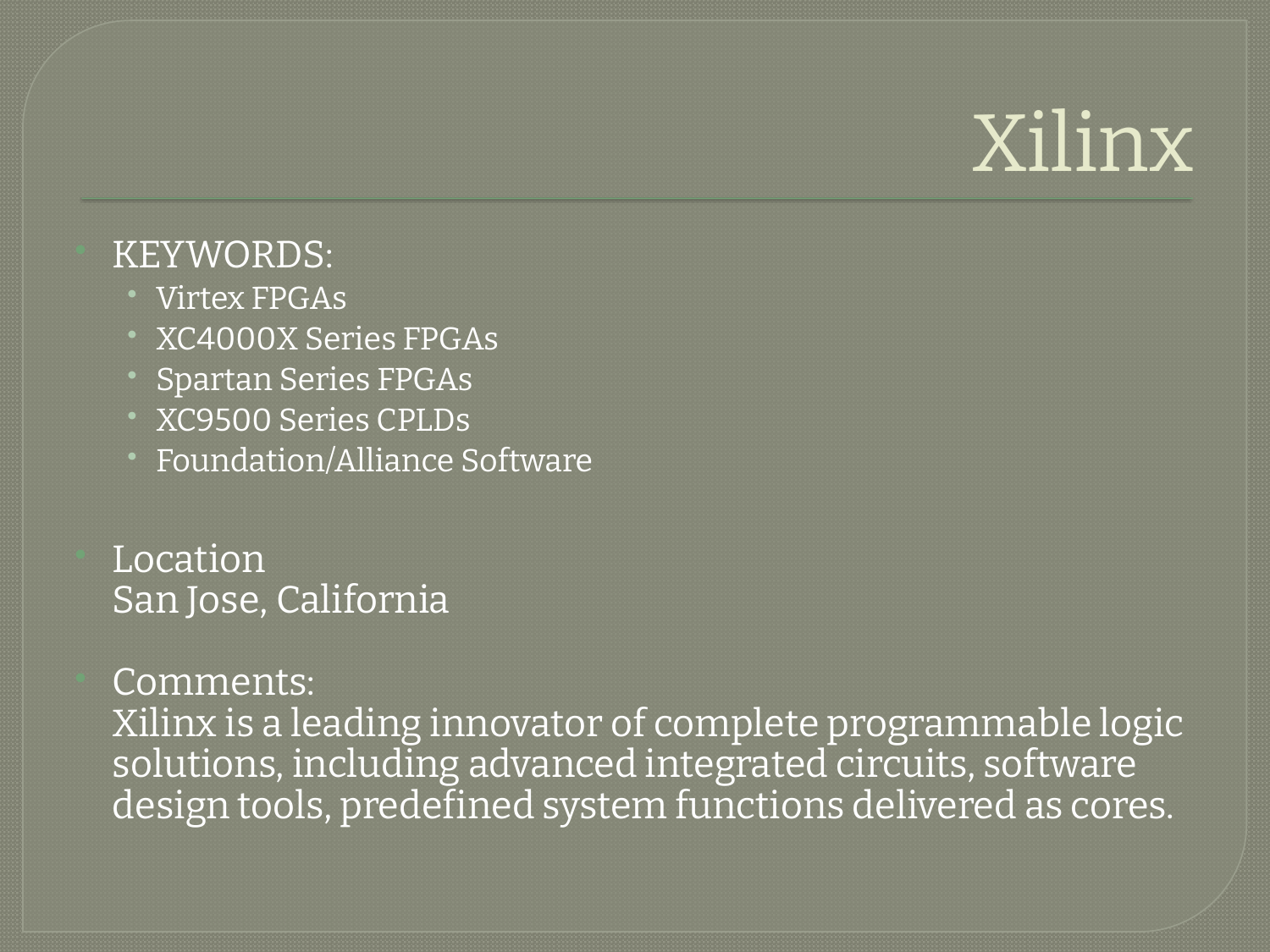

# Xilinx
KEYWORDS:
Virtex FPGAs
XC4000X Series FPGAs
Spartan Series FPGAs
XC9500 Series CPLDs
Foundation/Alliance Software

Location
San Jose, California

Comments:
Xilinx is a leading innovator of complete programmable logic solutions, including advanced integrated circuits, software design tools, predefined system functions delivered as cores.